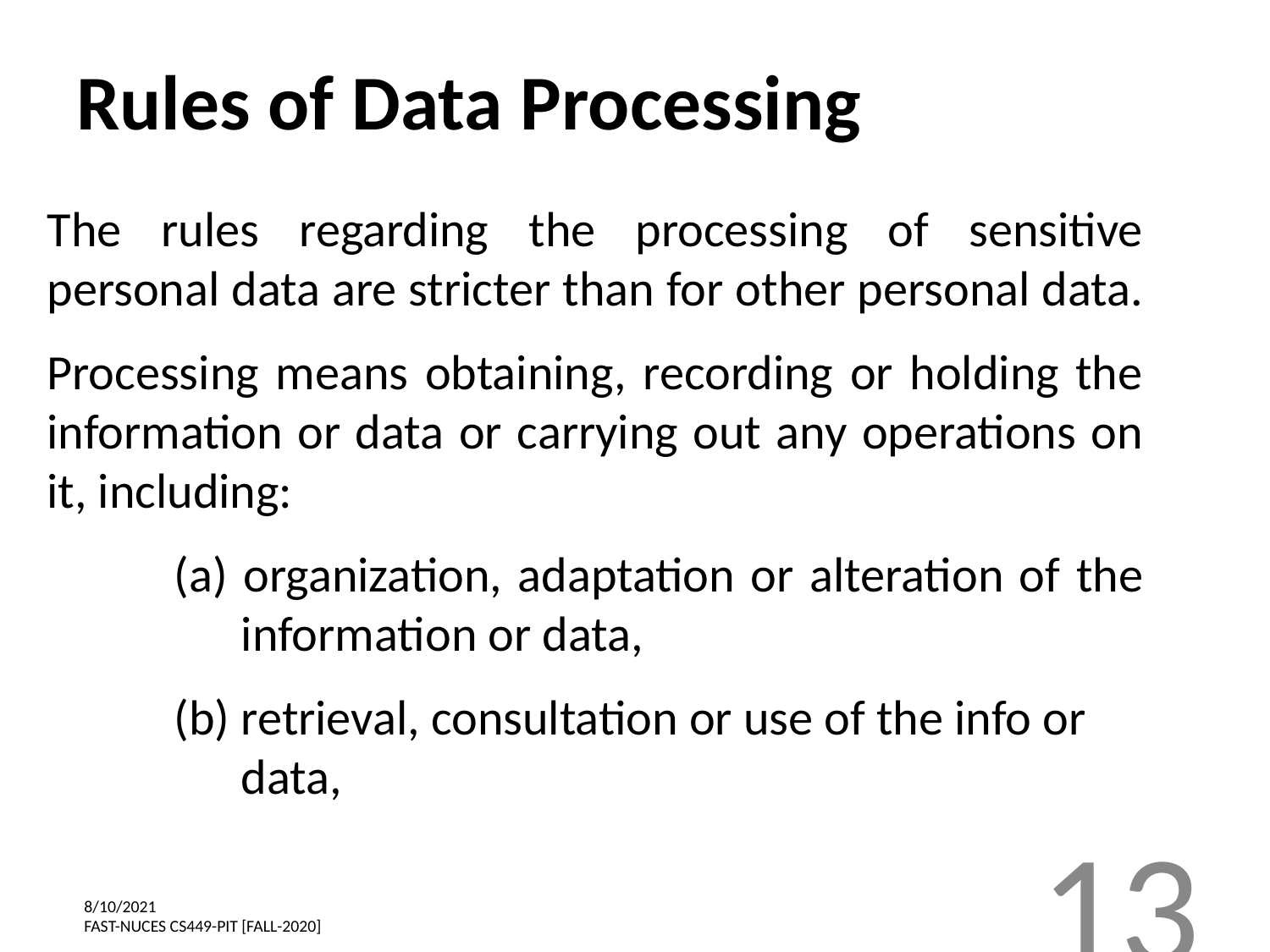

Rules of Data Processing
The rules regarding the processing of sensitive personal data are stricter than for other personal data.
Processing means obtaining, recording or holding the information or data or carrying out any operations on it, including:
	(a) organization, adaptation or alteration of the 	      information or data,
	(b) retrieval, consultation or use of the info or
	      data,
13
8/10/2021
FAST-NUCES CS449-PIT [FALL-2020]